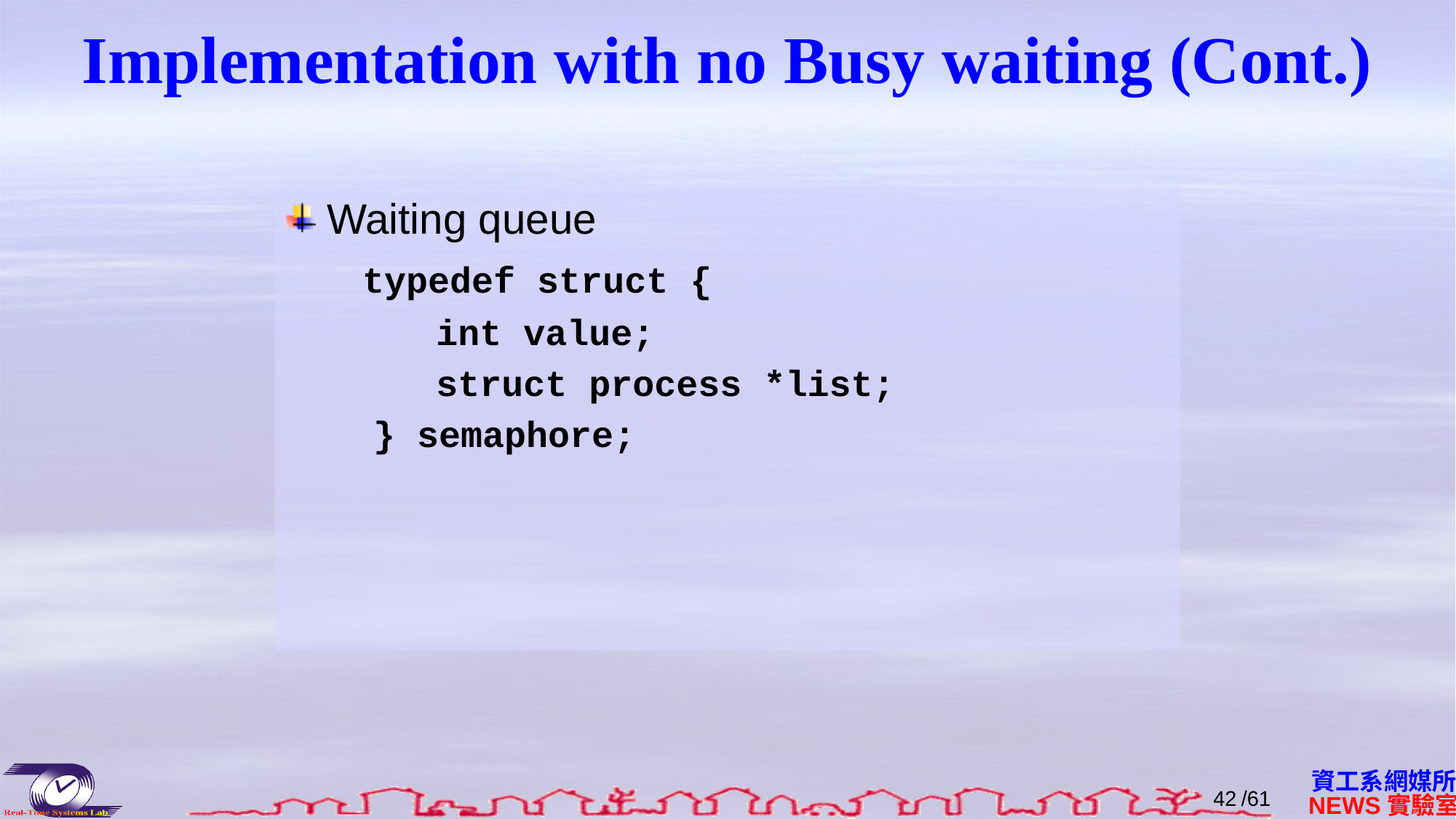

# Implementation with no Busy waiting (Cont.)
Waiting queue
   typedef struct {
   	int value;
   	struct process *list;
    } semaphore;

42
/61